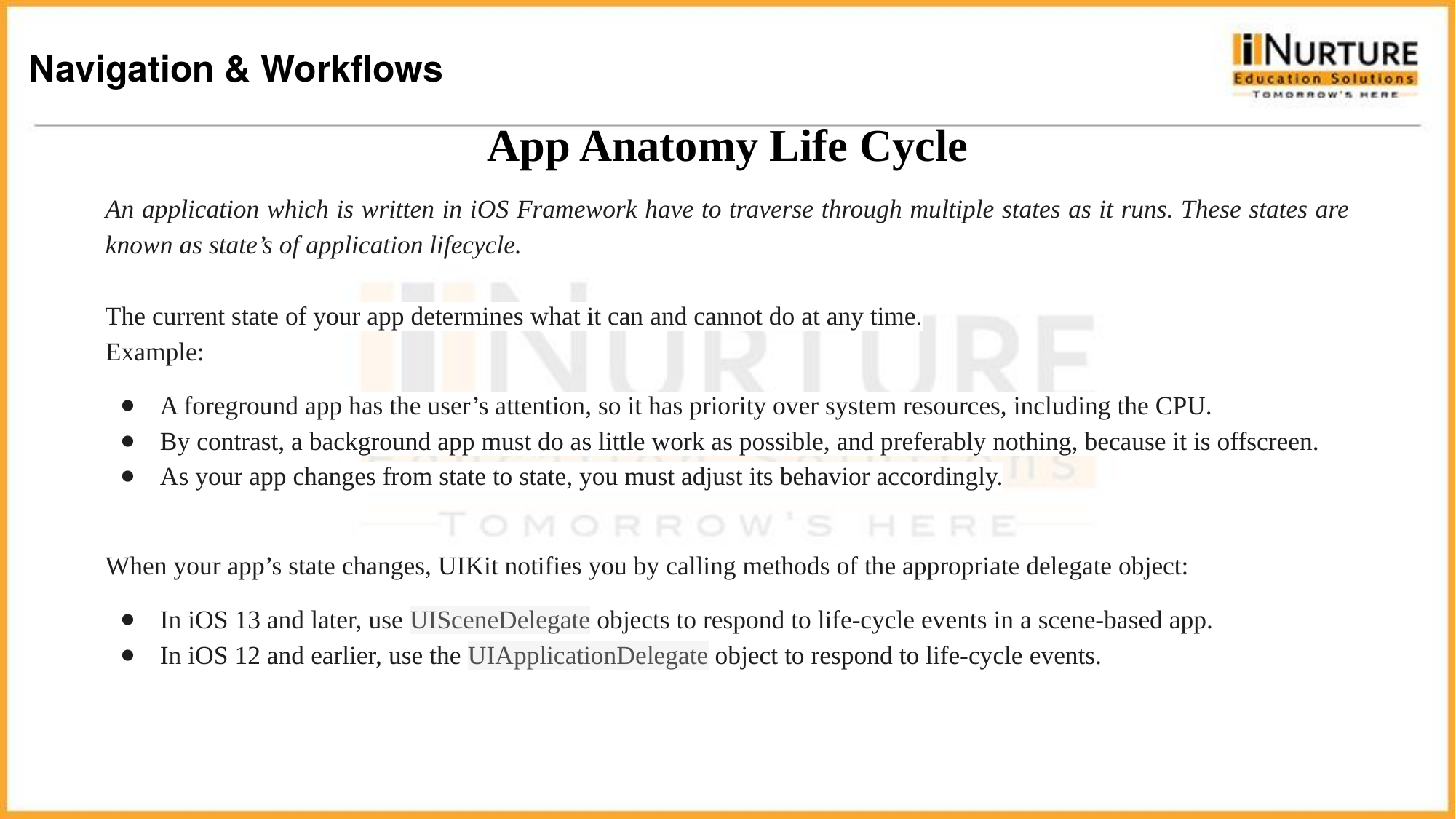

Navigation & Workflows
# App Anatomy Life Cycle
An application which is written in iOS Framework have to traverse through multiple states as it runs. These states are known as state’s of application lifecycle.

The current state of your app determines what it can and cannot do at any time.
Example:
A foreground app has the user’s attention, so it has priority over system resources, including the CPU.
By contrast, a background app must do as little work as possible, and preferably nothing, because it is offscreen.
As your app changes from state to state, you must adjust its behavior accordingly.

When your app’s state changes, UIKit notifies you by calling methods of the appropriate delegate object:
In iOS 13 and later, use UISceneDelegate objects to respond to life-cycle events in a scene-based app.
In iOS 12 and earlier, use the UIApplicationDelegate object to respond to life-cycle events.